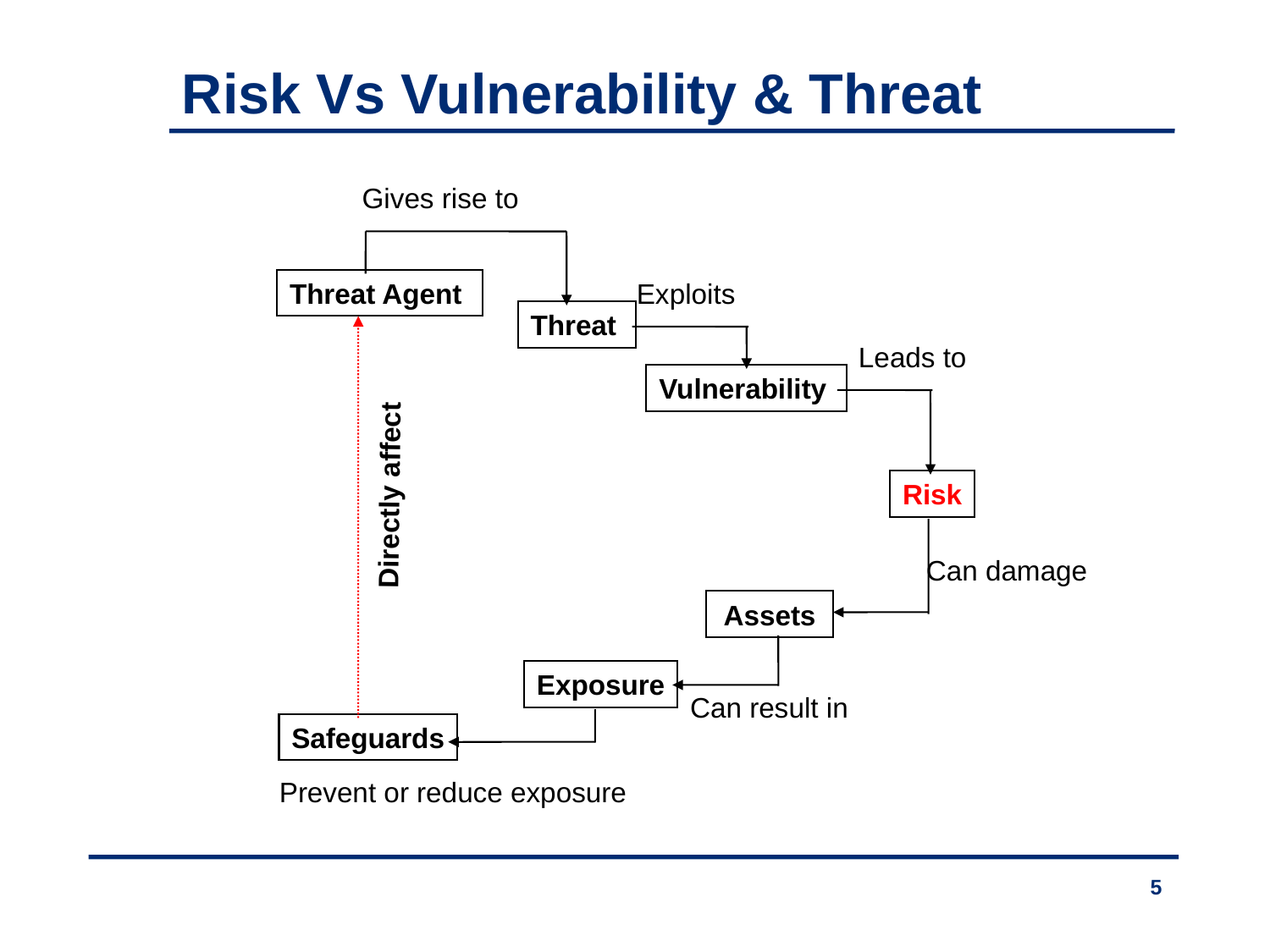

Risk Vs Vulnerability & Threat
Gives rise to

Threat Agent
Exploits
Threat

Leads to
Vulnerability

Risk
Directly affect

Can damage
Assets

Exposure
Can result in

Safeguards

Prevent or reduce exposure
5